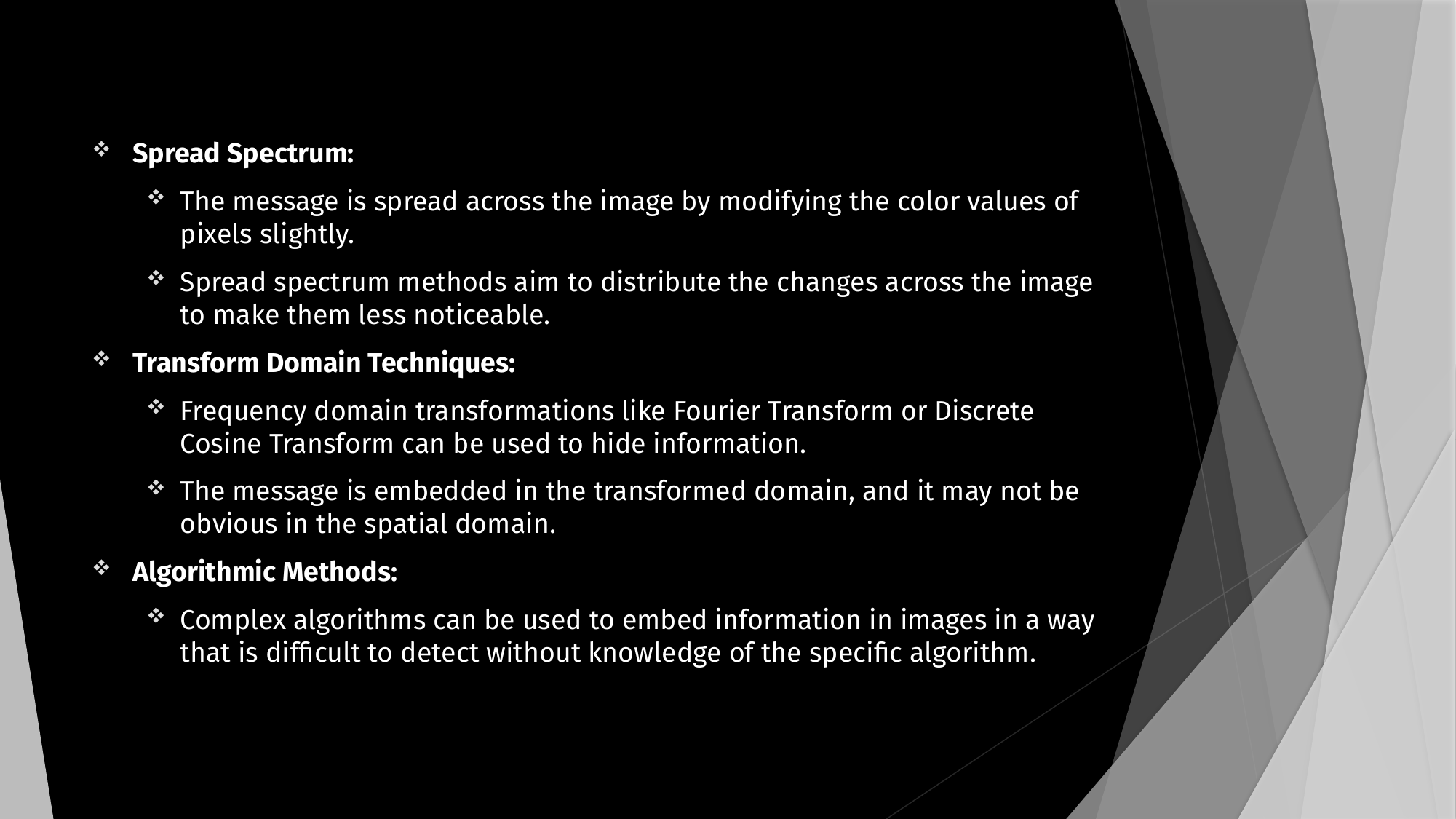

#
Spread Spectrum:
The message is spread across the image by modifying the color values of pixels slightly.
Spread spectrum methods aim to distribute the changes across the image to make them less noticeable.
Transform Domain Techniques:
Frequency domain transformations like Fourier Transform or Discrete Cosine Transform can be used to hide information.
The message is embedded in the transformed domain, and it may not be obvious in the spatial domain.
Algorithmic Methods:
Complex algorithms can be used to embed information in images in a way that is difficult to detect without knowledge of the specific algorithm.